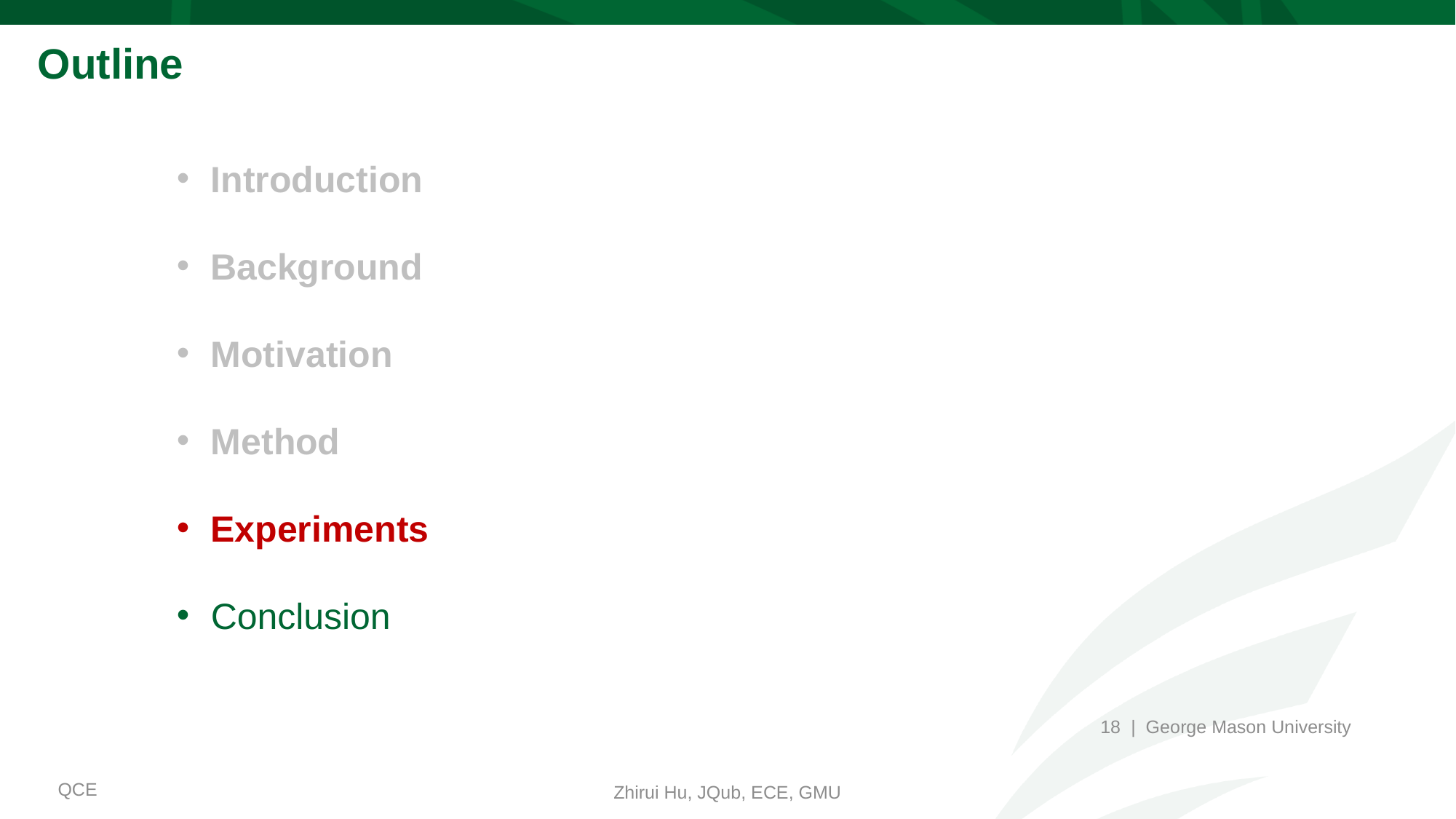

# Outline
Introduction

Background

Motivation

Method

Experiments

Conclusion
18  |  George Mason University